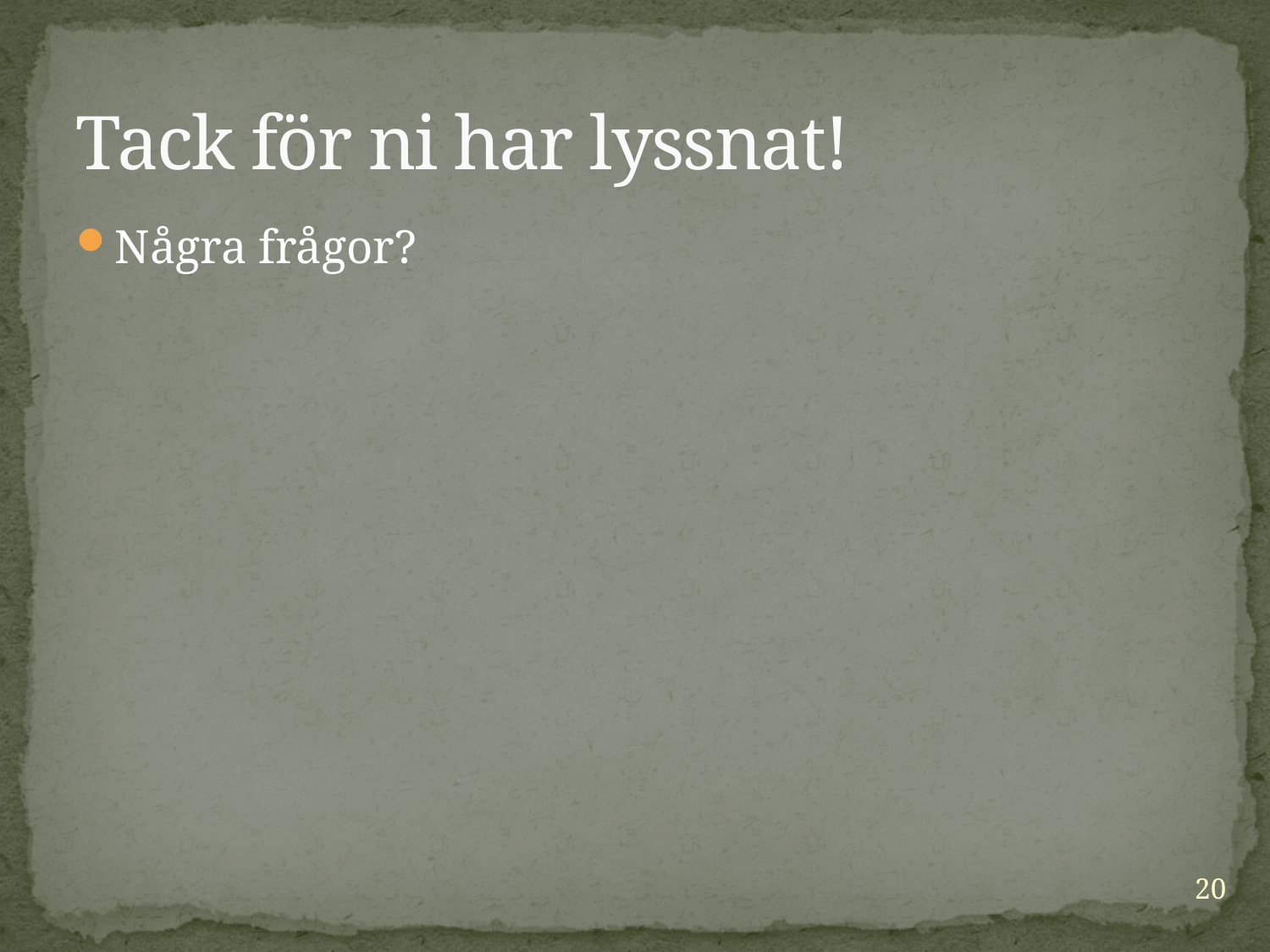

# Tack för ni har lyssnat!
Några frågor?

20